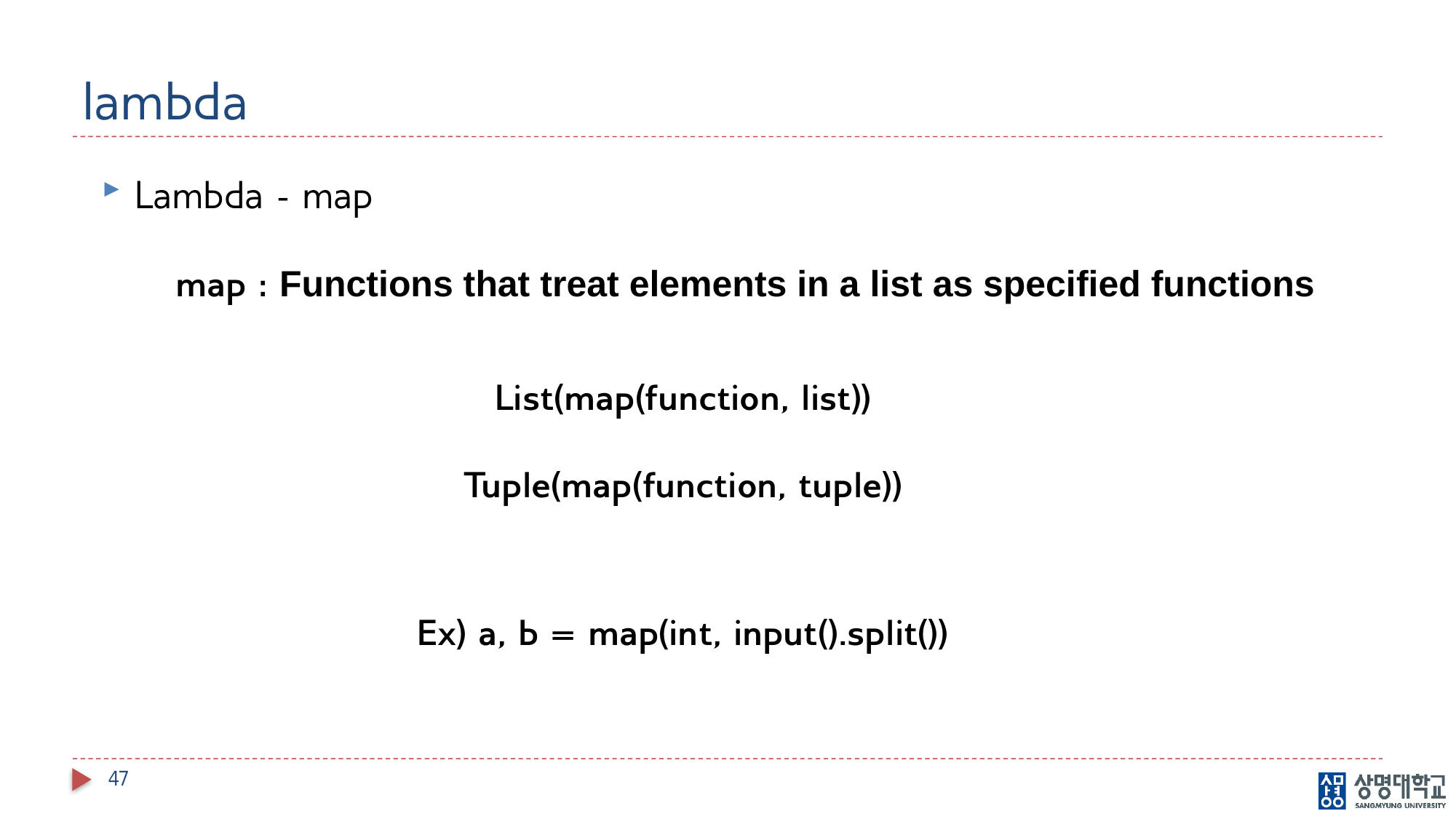

# lambda

Lambda - map

map : Functions that treat elements in a list as specified functions
List(map(function, list))

Tuple(map(function, tuple))
Ex) a, b = map(int, input().split())
47